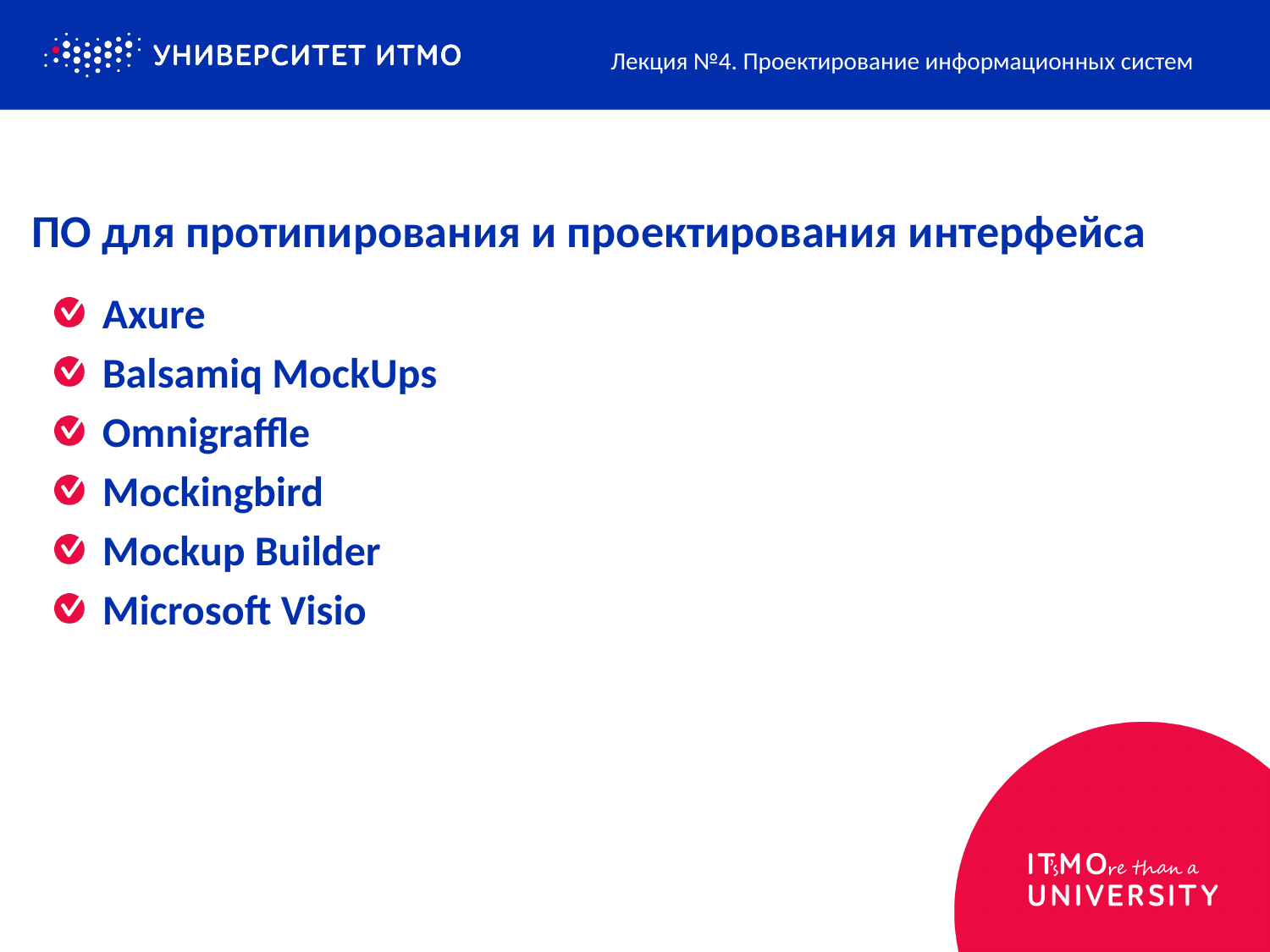

Лекция №4. Проектирование информационных систем
# ПО для протипирования и проектирования интерфейса
Axure
Balsamiq MockUps
Omnigraffle
Mockingbird
Mockup Builder
Microsoft Visio